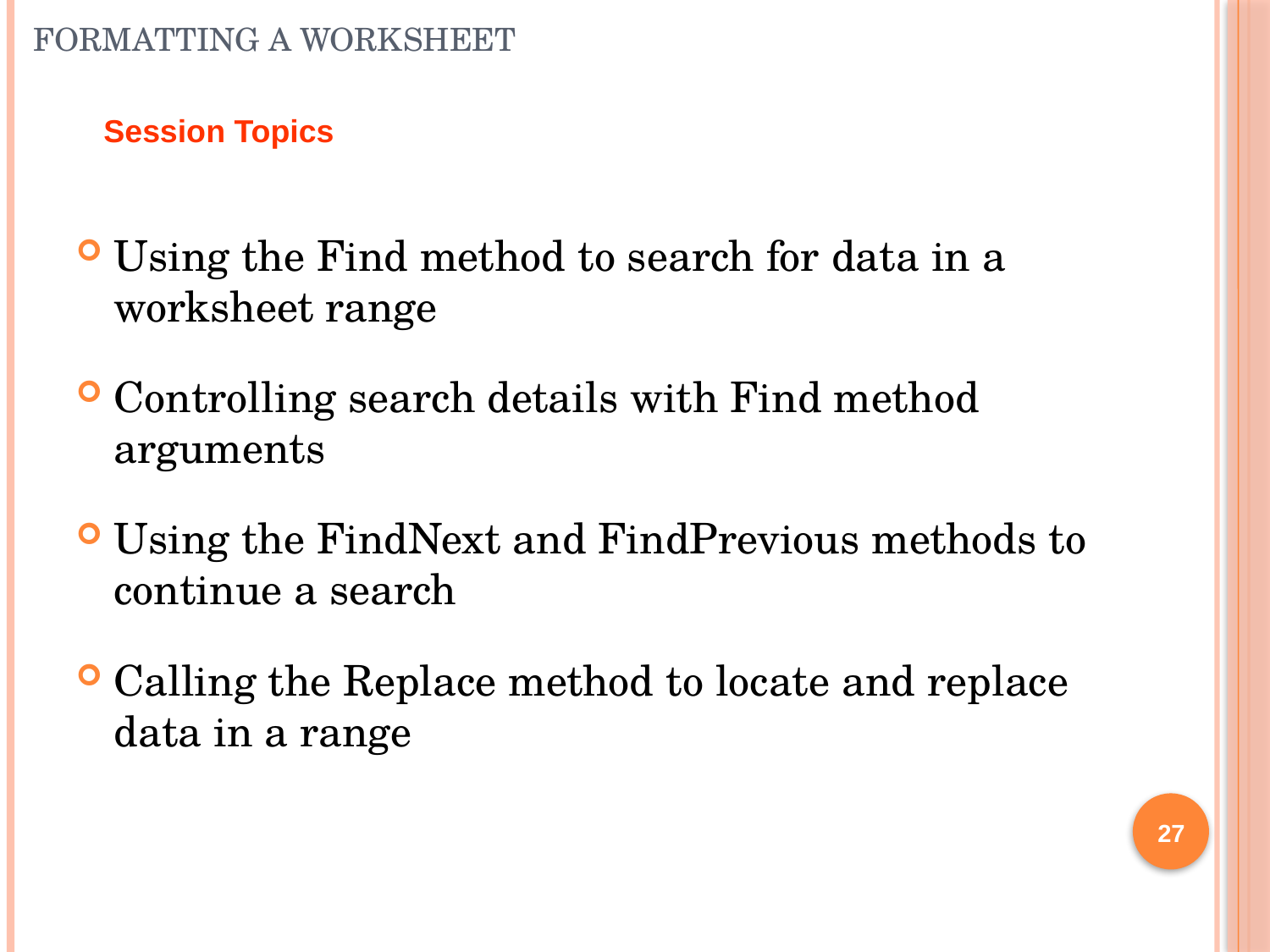

# Formatting a Worksheet
Session Topics
Using the Find method to search for data in a worksheet range
Controlling search details with Find method arguments
Using the FindNext and FindPrevious methods to continue a search
Calling the Replace method to locate and replace data in a range
27